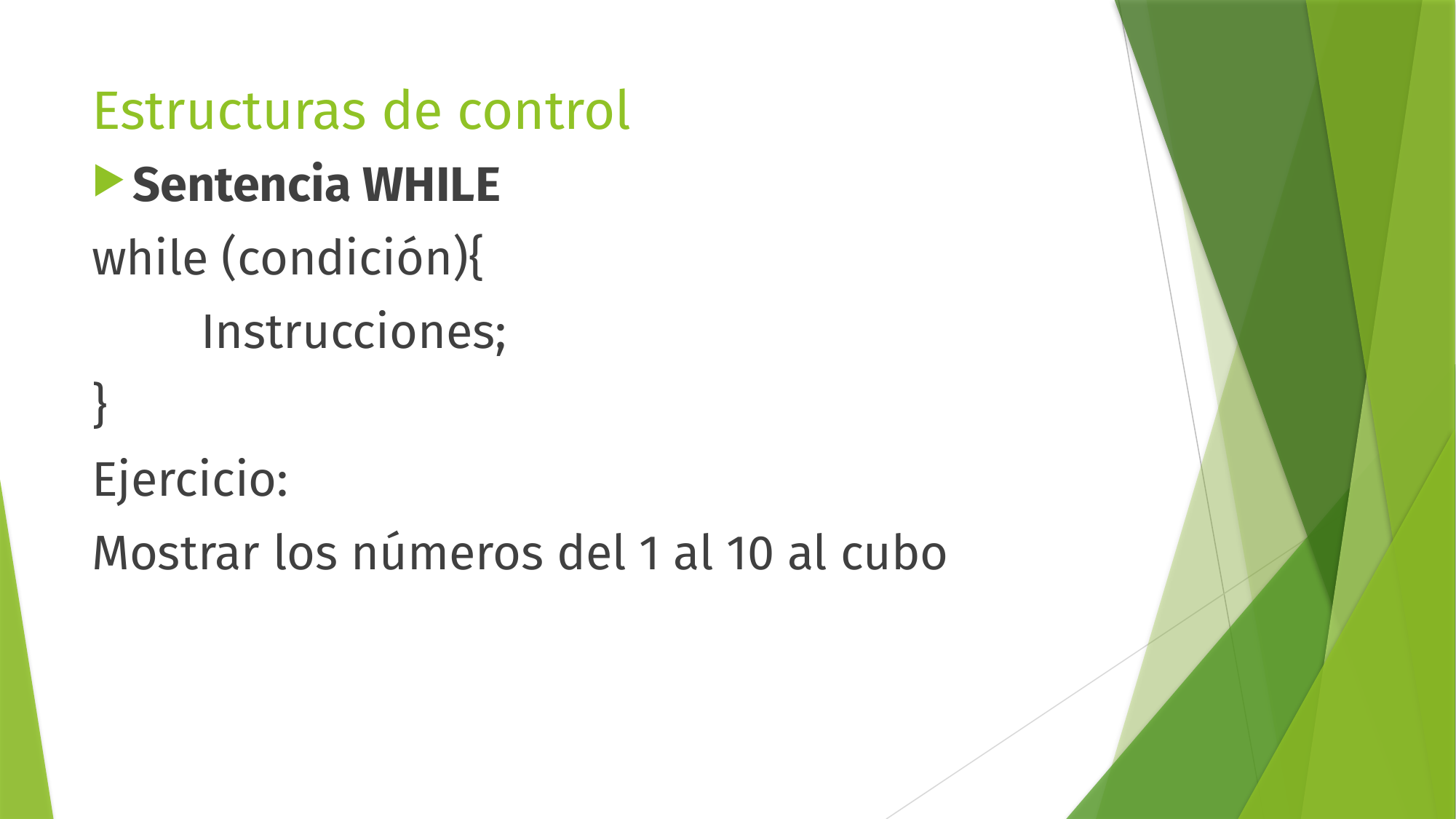

# Estructuras de control
Sentencia WHILE
while (condición){
	Instrucciones;
}
Ejercicio:
Mostrar los números del 1 al 10 al cubo